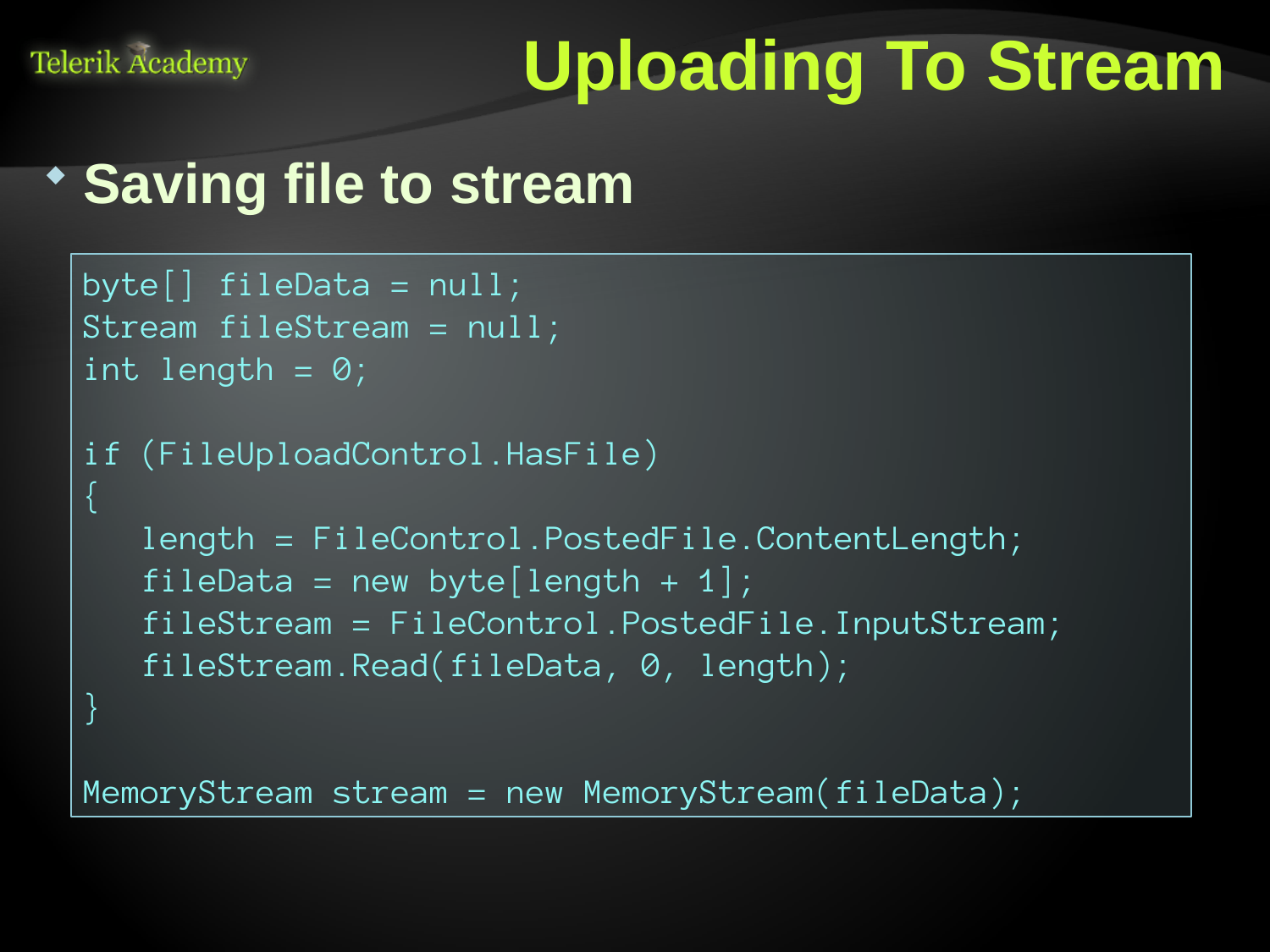

# Uploading To Stream
Saving file to stream

byte[] fileData = null;
Stream fileStream = null;
int length = 0;

if (FileUploadControl.HasFile)
{
   length = FileControl.PostedFile.ContentLength;
   fileData = new byte[length + 1];
   fileStream = FileControl.PostedFile.InputStream;
   fileStream.Read(fileData, 0, length);
}

MemoryStream stream = new MemoryStream(fileData);